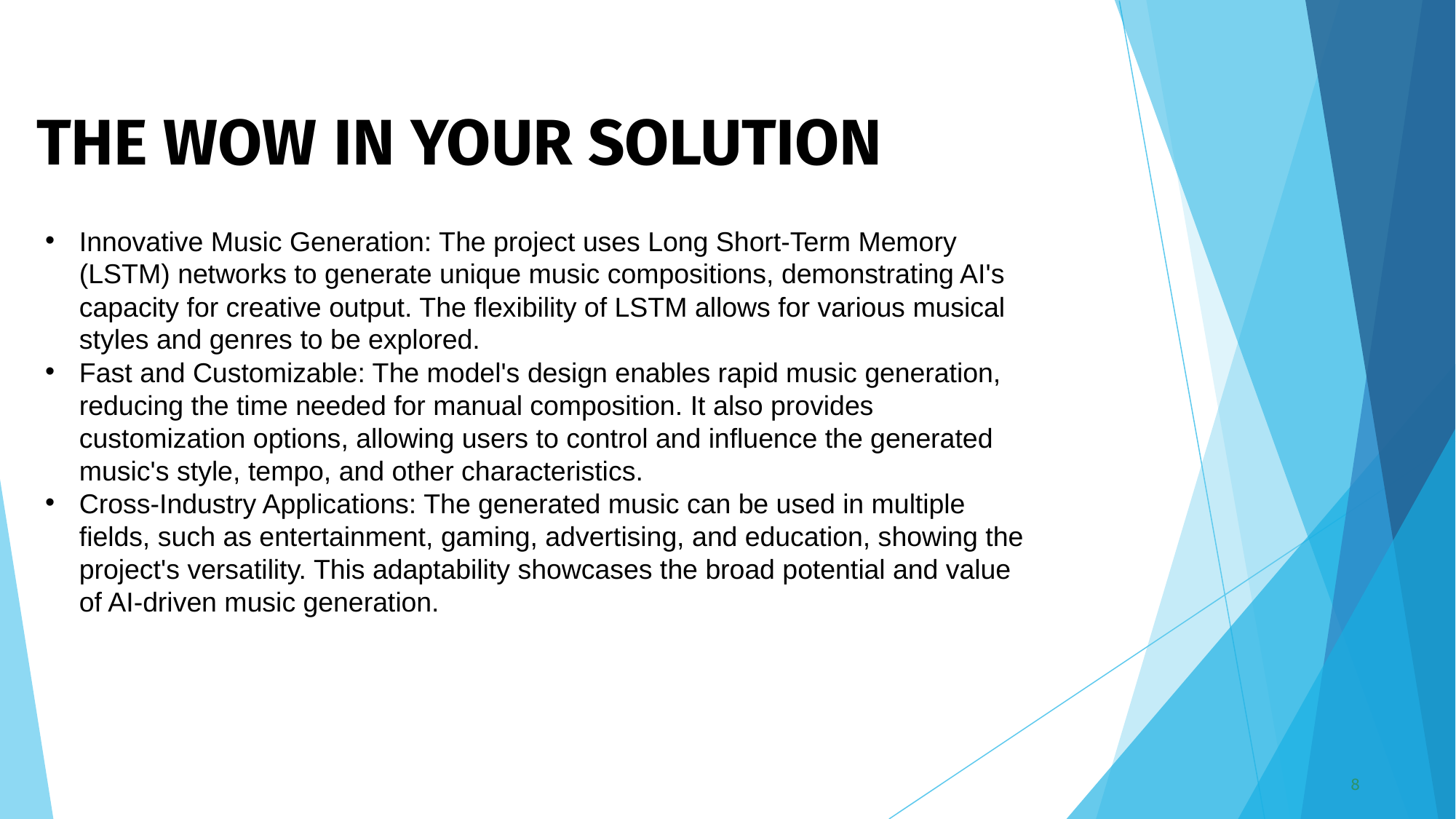

# THE WOW IN YOUR SOLUTION
Innovative Music Generation: The project uses Long Short-Term Memory (LSTM) networks to generate unique music compositions, demonstrating AI's capacity for creative output. The flexibility of LSTM allows for various musical styles and genres to be explored.
Fast and Customizable: The model's design enables rapid music generation, reducing the time needed for manual composition. It also provides customization options, allowing users to control and influence the generated music's style, tempo, and other characteristics.
Cross-Industry Applications: The generated music can be used in multiple fields, such as entertainment, gaming, advertising, and education, showing the project's versatility. This adaptability showcases the broad potential and value of AI-driven music generation.
8